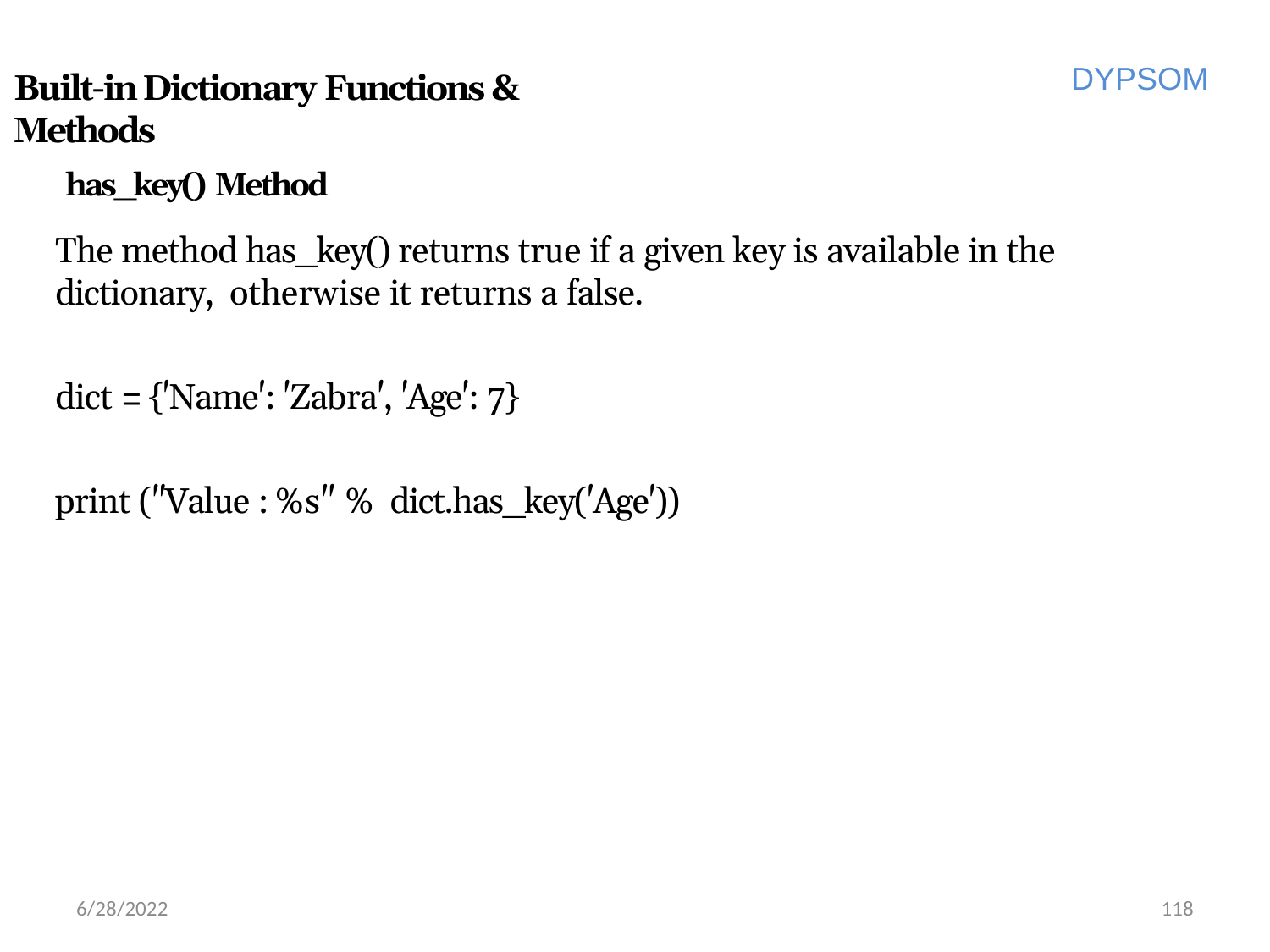

DYPSOM
Built-in Dictionary Functions & Methods
has_key() Method
The method has_key() returns true if a given key is available in the dictionary,  otherwise it returns a false.

dict = {'Name': 'Zabra', 'Age': 7}

print ("Value : %s" % dict.has_key('Age'))
6/28/2022
118